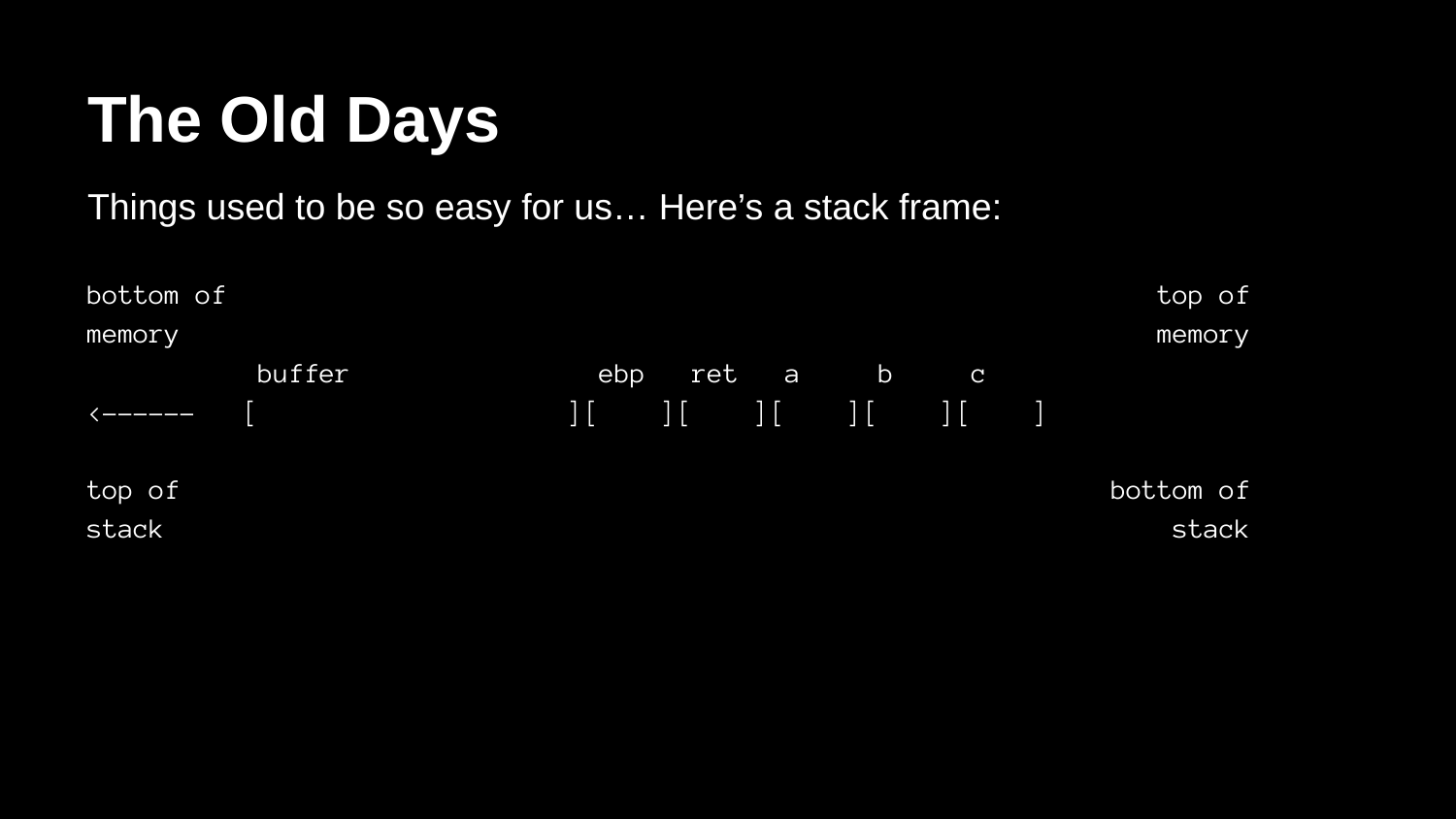

# The Old Days
Things used to be so easy for us… Here’s a stack frame:

bottom of                                                            top of
memory                                                               memory
           buffer                ebp   ret   a     b     c
<------   [                    ][    ][    ][    ][    ][    ]
top of                                                            bottom of
stack                                                                 stack